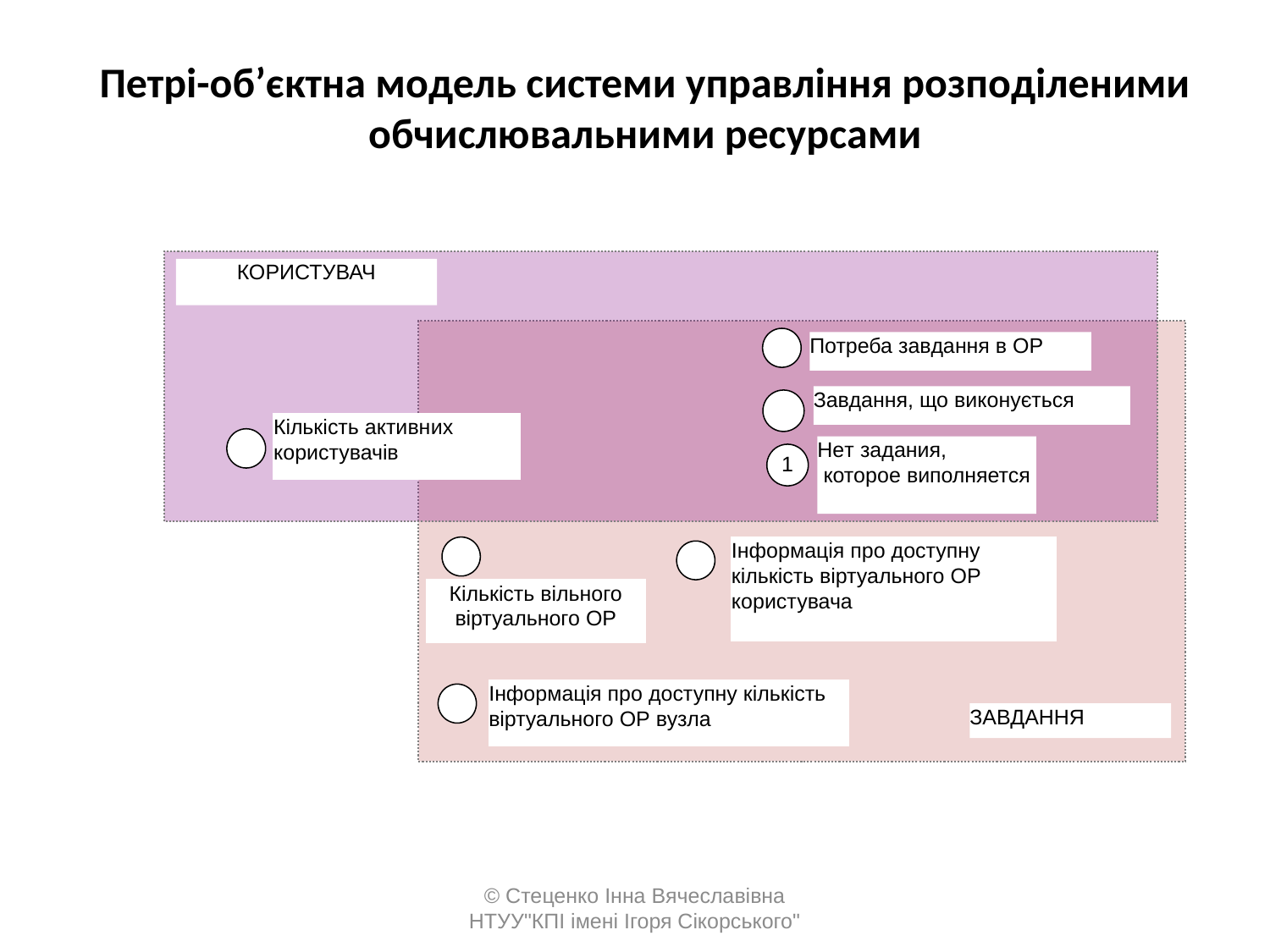

# Петрі-об’єктна модель системи управління розподіленими обчислювальними ресурсами

КОРИСТУВАЧ

Потреба завдання в ОР
Завдання, що виконується

Кількість активних користувачів

Нет задания,
 которое виполняется
1

Інформація про доступну кількість віртуального ОР користувача

Кількість вільного віртуального ОР
Інформація про доступну кількість віртуального ОР вузла

ЗАВДАННЯ
© Стеценко Інна Вячеславівна НТУУ"КПІ імені Ігоря Сікорського"